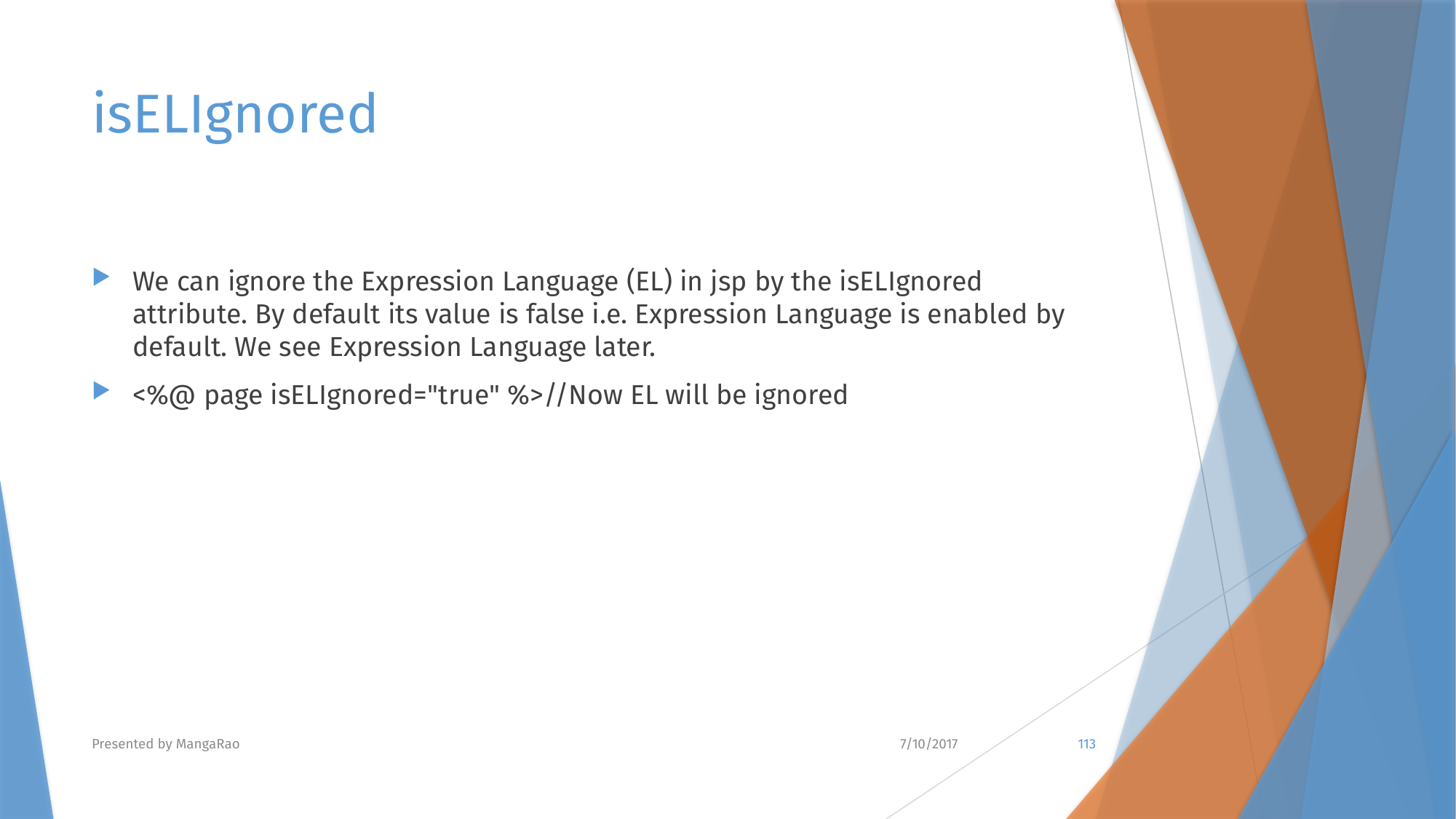

# isELIgnored
We can ignore the Expression Language (EL) in jsp by the isELIgnored attribute. By default its value is false i.e. Expression Language is enabled by default. We see Expression Language later.
<%@ page isELIgnored="true" %>//Now EL will be ignored

Presented by MangaRao
7/10/2017
113